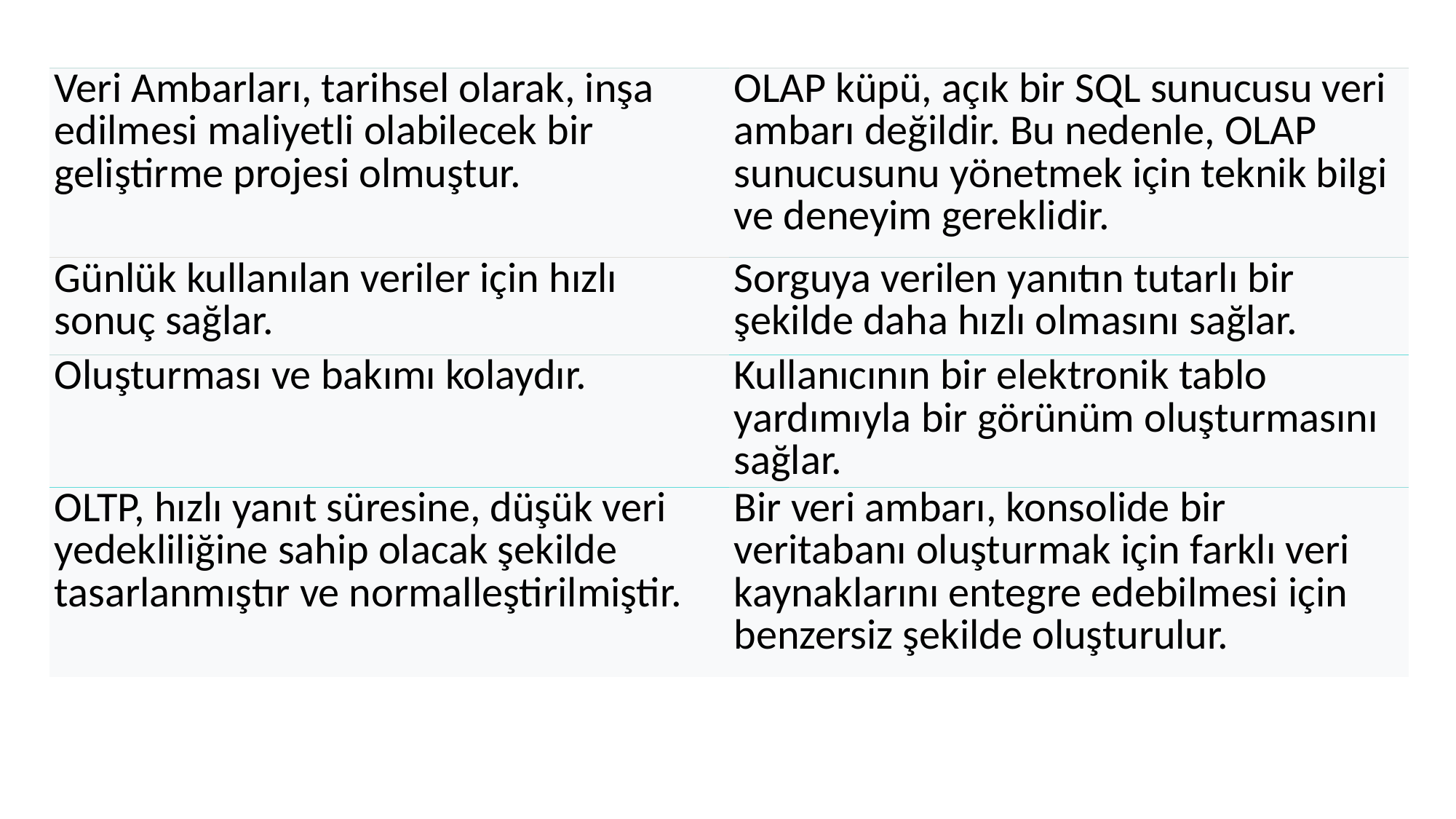

#
| Veri Ambarları, tarihsel olarak, inşa edilmesi maliyetli olabilecek bir geliştirme projesi olmuştur. | OLAP küpü, açık bir SQL sunucusu veri ambarı değildir. Bu nedenle, OLAP sunucusunu yönetmek için teknik bilgi ve deneyim gereklidir. |
| --- | --- |
| Günlük kullanılan veriler için hızlı sonuç sağlar. | Sorguya verilen yanıtın tutarlı bir şekilde daha hızlı olmasını sağlar. |
| Oluşturması ve bakımı kolaydır. | Kullanıcının bir elektronik tablo yardımıyla bir görünüm oluşturmasını sağlar. |
| OLTP, hızlı yanıt süresine, düşük veri yedekliliğine sahip olacak şekilde tasarlanmıştır ve normalleştirilmiştir. | Bir veri ambarı, konsolide bir veritabanı oluşturmak için farklı veri kaynaklarını entegre edebilmesi için benzersiz şekilde oluşturulur. |